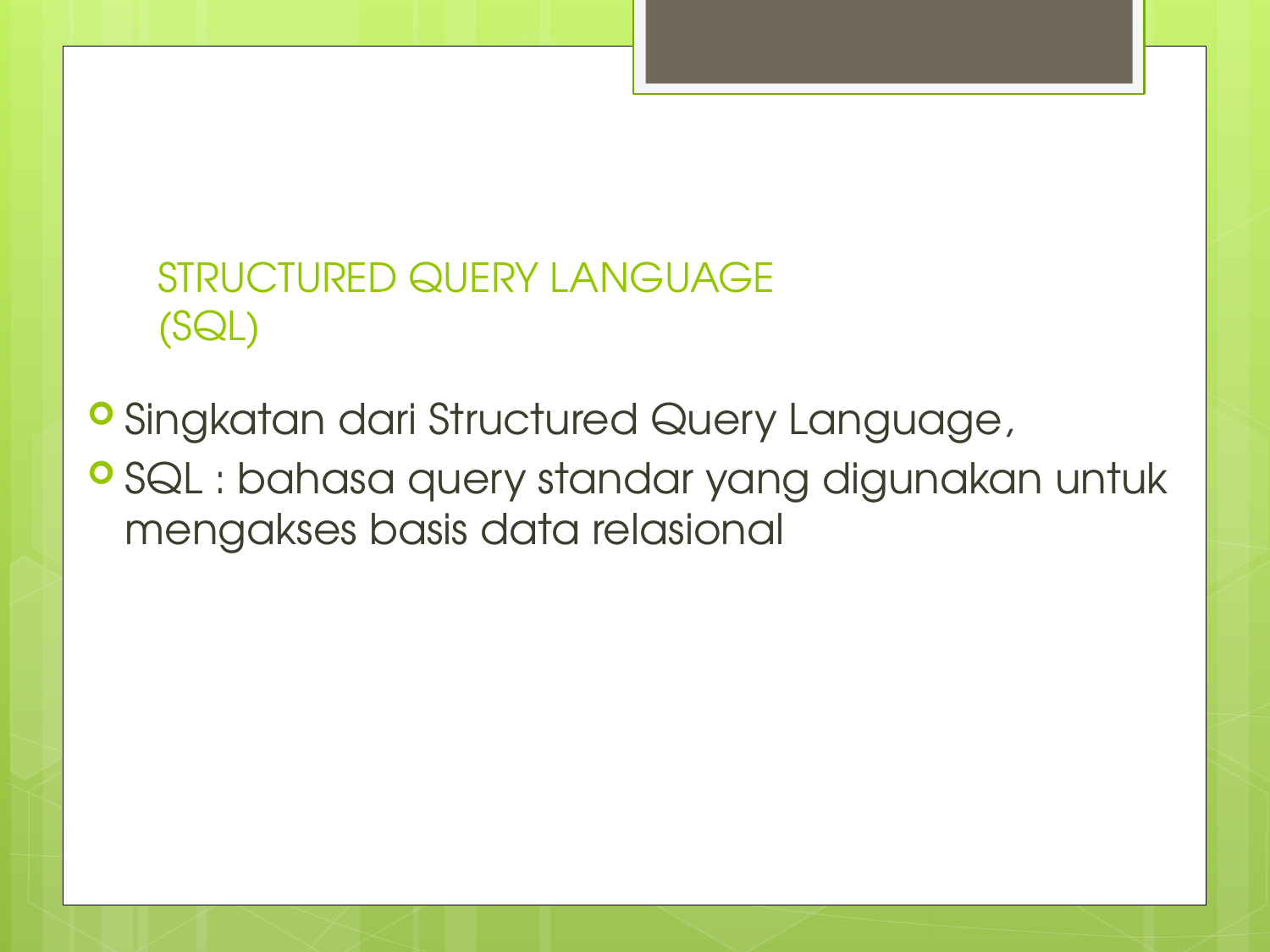

# STRUCTURED QUERY LANGUAGE (SQL)
Singkatan dari Structured Query Language,
SQL : bahasa query standar yang digunakan untuk mengakses basis data relasional